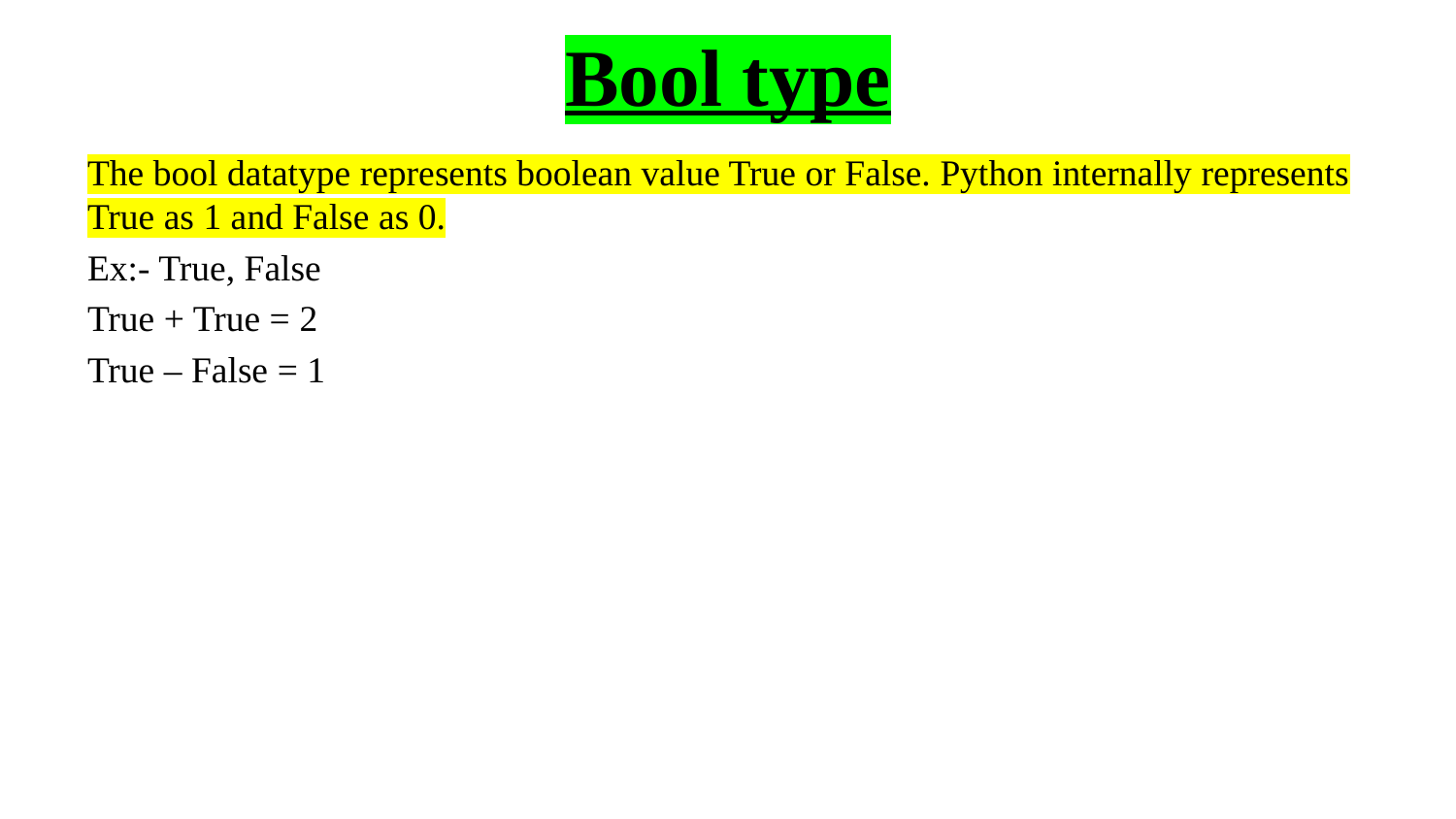

# Bool type
The bool datatype represents boolean value True or False. Python internally represents True as 1 and False as 0.
Ex:- True, False
True + True = 2
True – False = 1